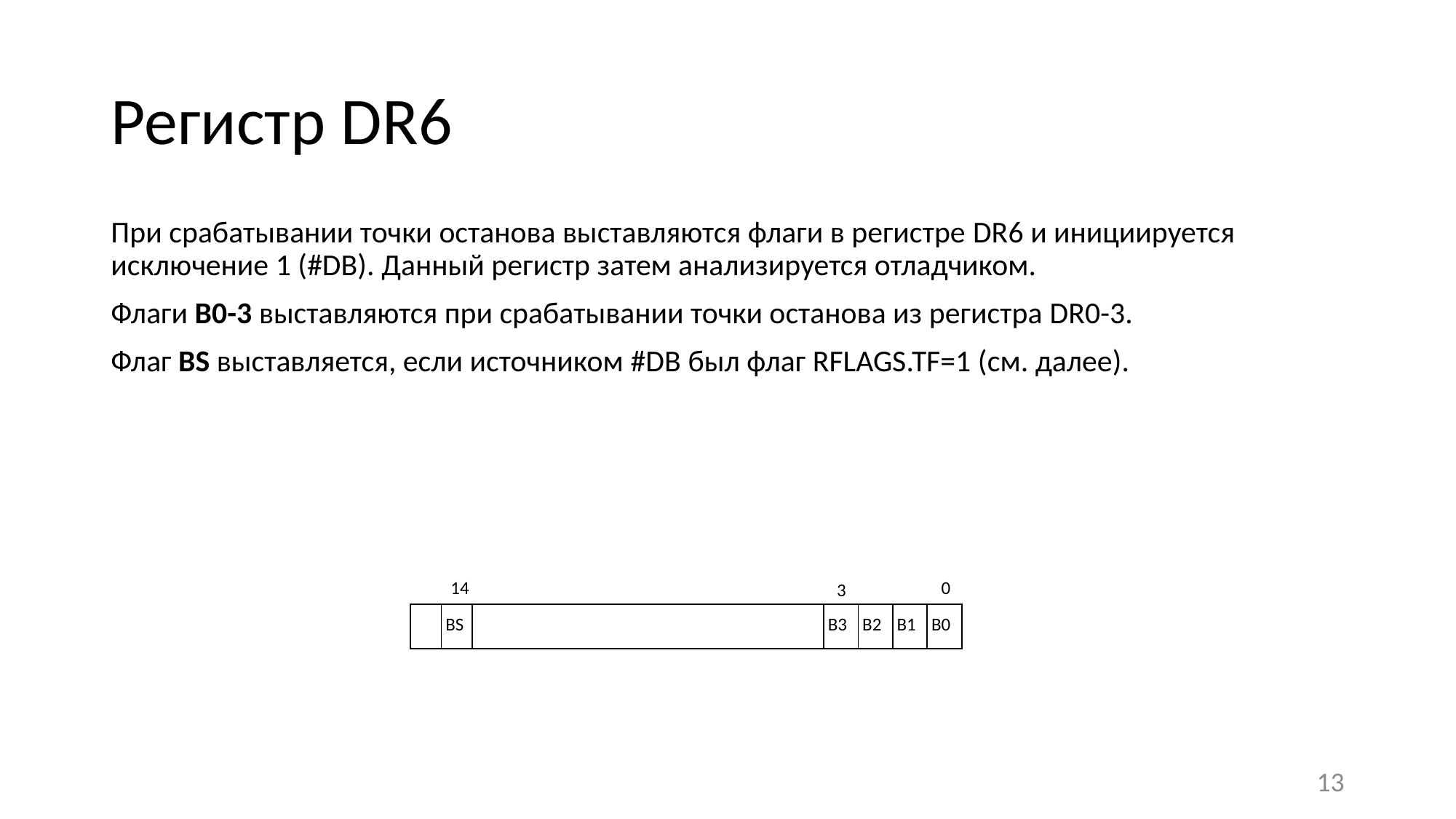

# Регистр DR6
При срабатывании точки останова выставляются флаги в регистре DR6 и инициируется исключение 1 (#DB). Данный регистр затем анализируется отладчиком.
Флаги B0-3 выставляются при срабатывании точки останова из регистра DR0-3.
Флаг BS выставляется, если источником #DB был флаг RFLAGS.TF=1 (см. далее).

14
0
3
|  | BS |  | B3 | B2 | B1 | B0 |
| --- | --- | --- | --- | --- | --- | --- |
13